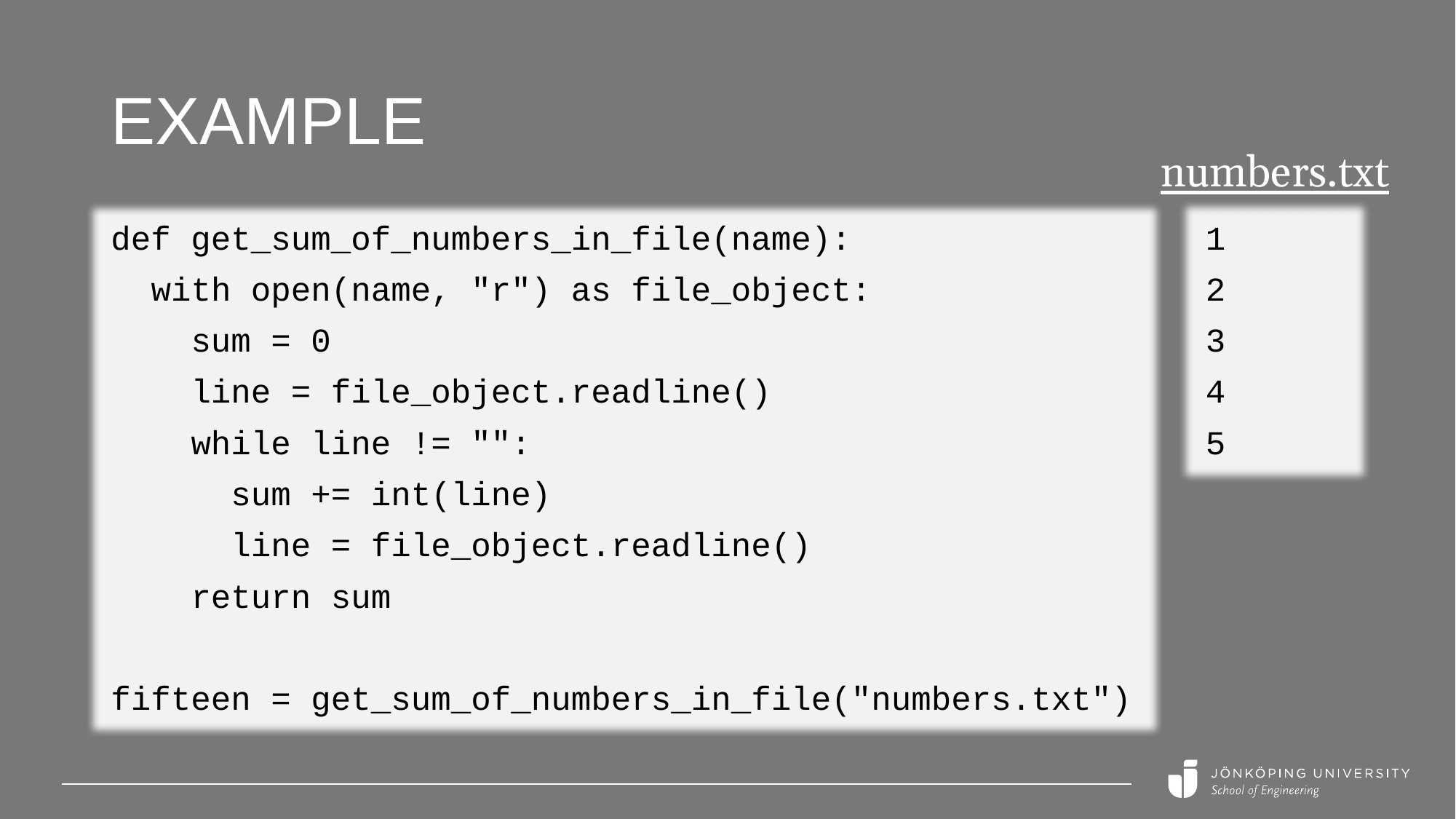

# Example
numbers.txt
def get_sum_of_numbers_in_file(name):
  with open(name, "r") as file_object:
    sum = 0
    line = file_object.readline()
    while line != "":
      sum += int(line)
      line = file_object.readline()
    return sum

fifteen = get_sum_of_numbers_in_file("numbers.txt")
1
2
3
4
5